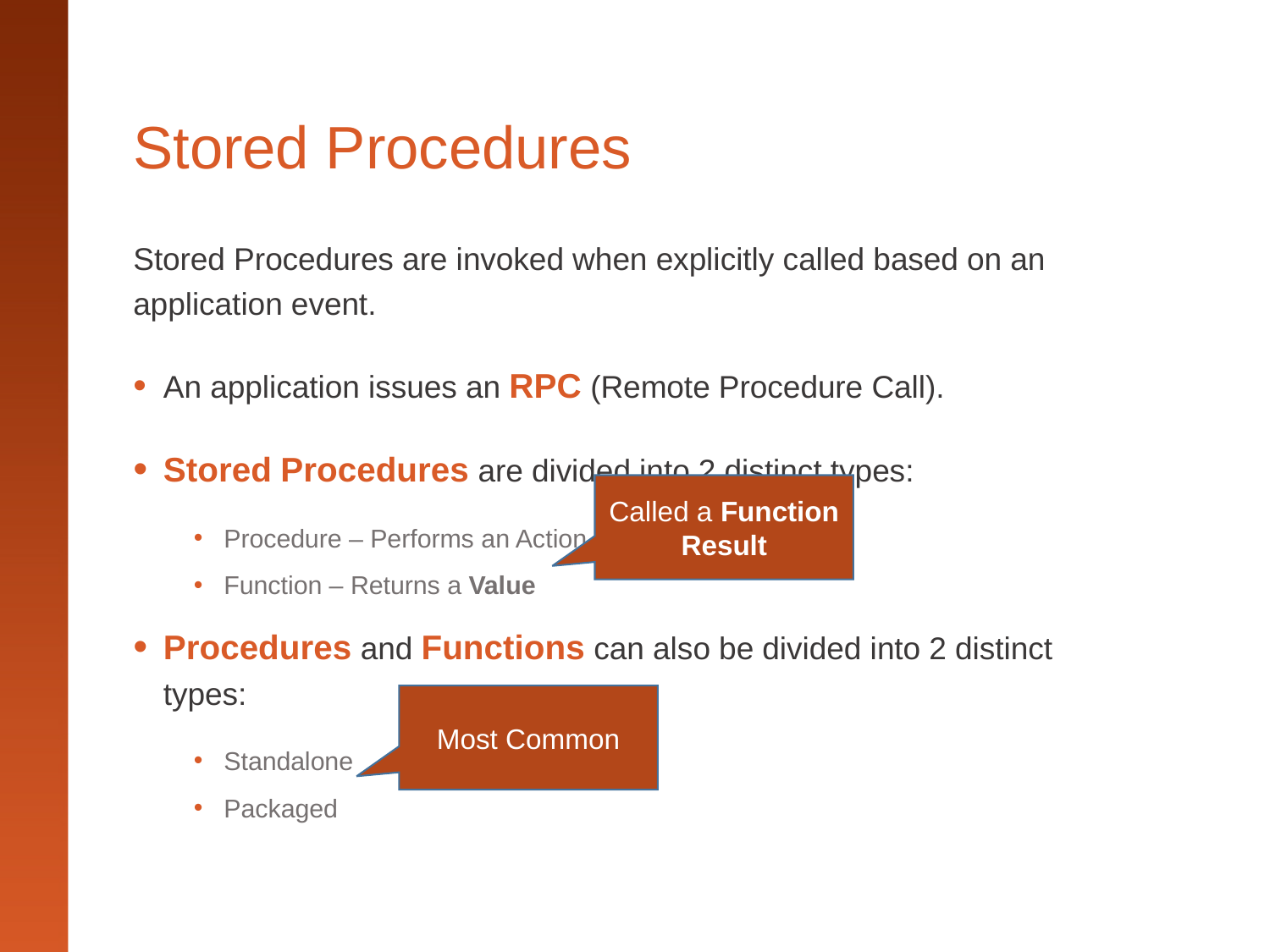

# Stored Procedures
Stored Procedures are invoked when explicitly called based on an application event.
An application issues an RPC (Remote Procedure Call).
Stored Procedures are divided into 2 distinct types:
Procedure – Performs an Action
Function – Returns a Value
Procedures and Functions can also be divided into 2 distinct types:
Standalone
Packaged
Called a Function Result
Most Common